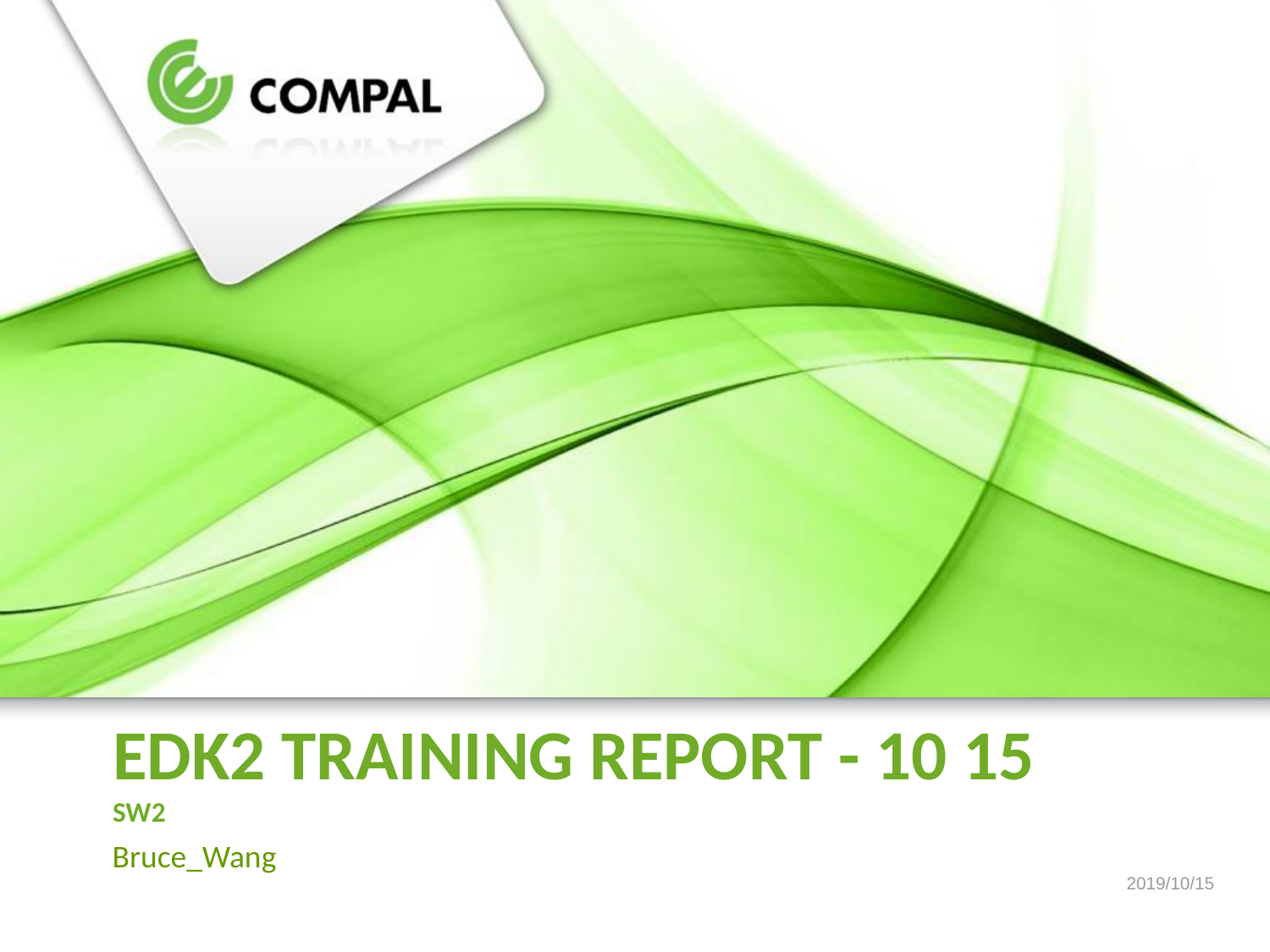

EDK2 Training report - 10 15
SW2

Bruce_Wang

2019/10/15